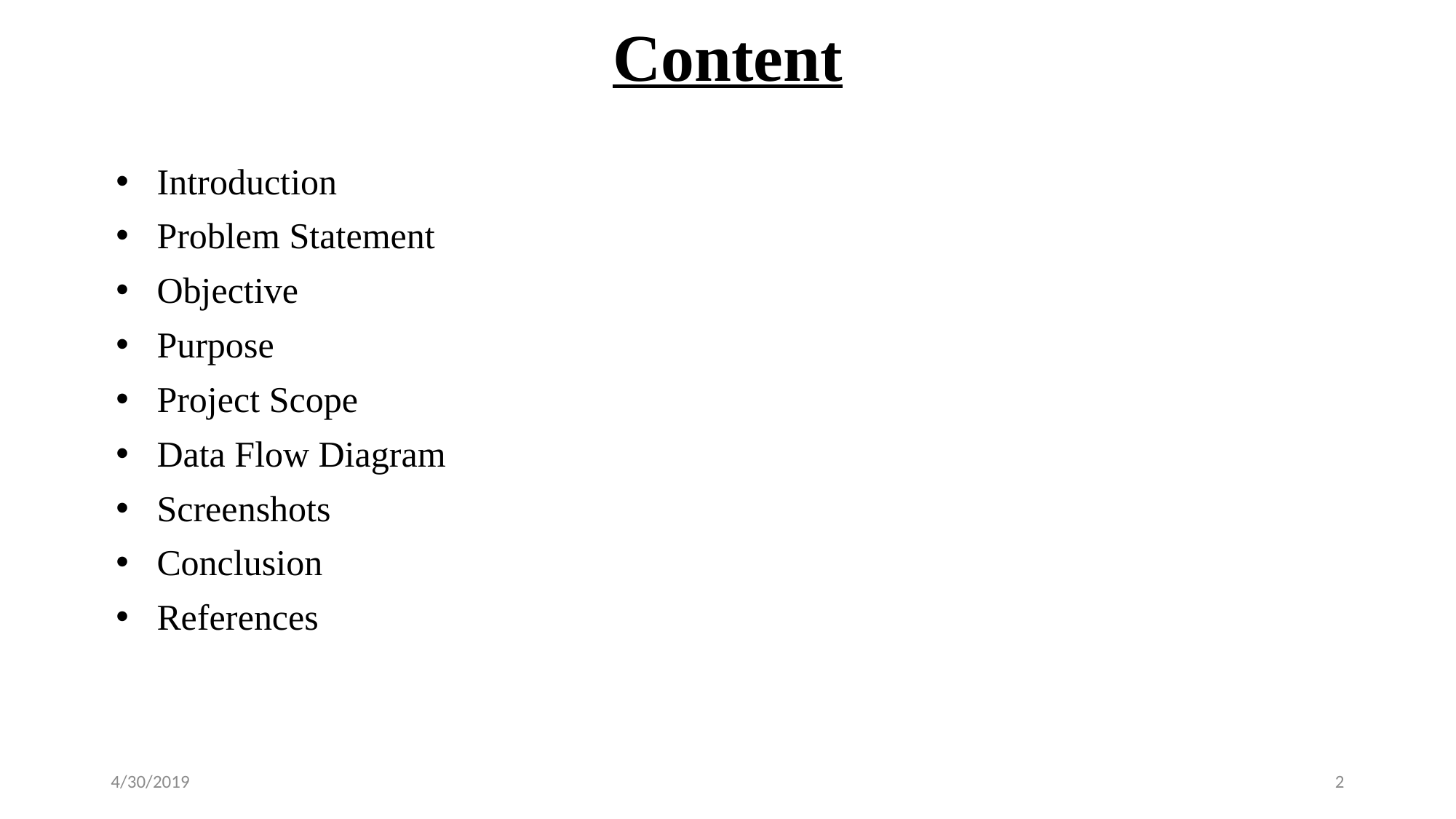

# Content

Introduction
Problem Statement
Objective
Purpose
Project Scope
Data Flow Diagram
Screenshots
Conclusion
References

4/30/2019
2